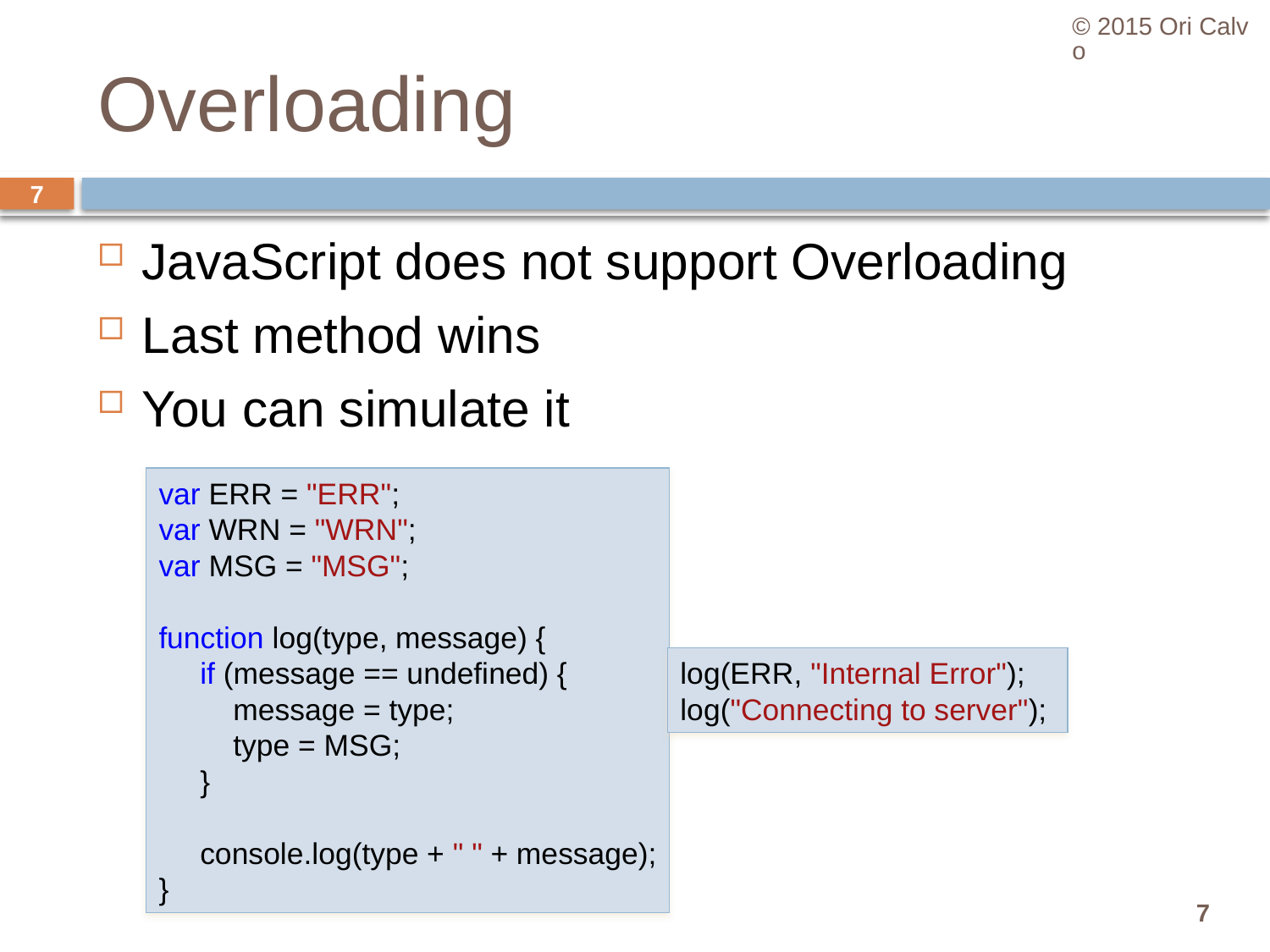

© 2015 Ori Calvo
# Overloading
7
JavaScript does not support Overloading
Last method wins
You can simulate it
var ERR = "ERR";
var WRN = "WRN";
var MSG = "MSG";

function log(type, message) {
     if (message == undefined) {
         message = type;
         type = MSG;
     }

     console.log(type + " " + message);
}
log(ERR, "Internal Error");
log("Connecting to server");